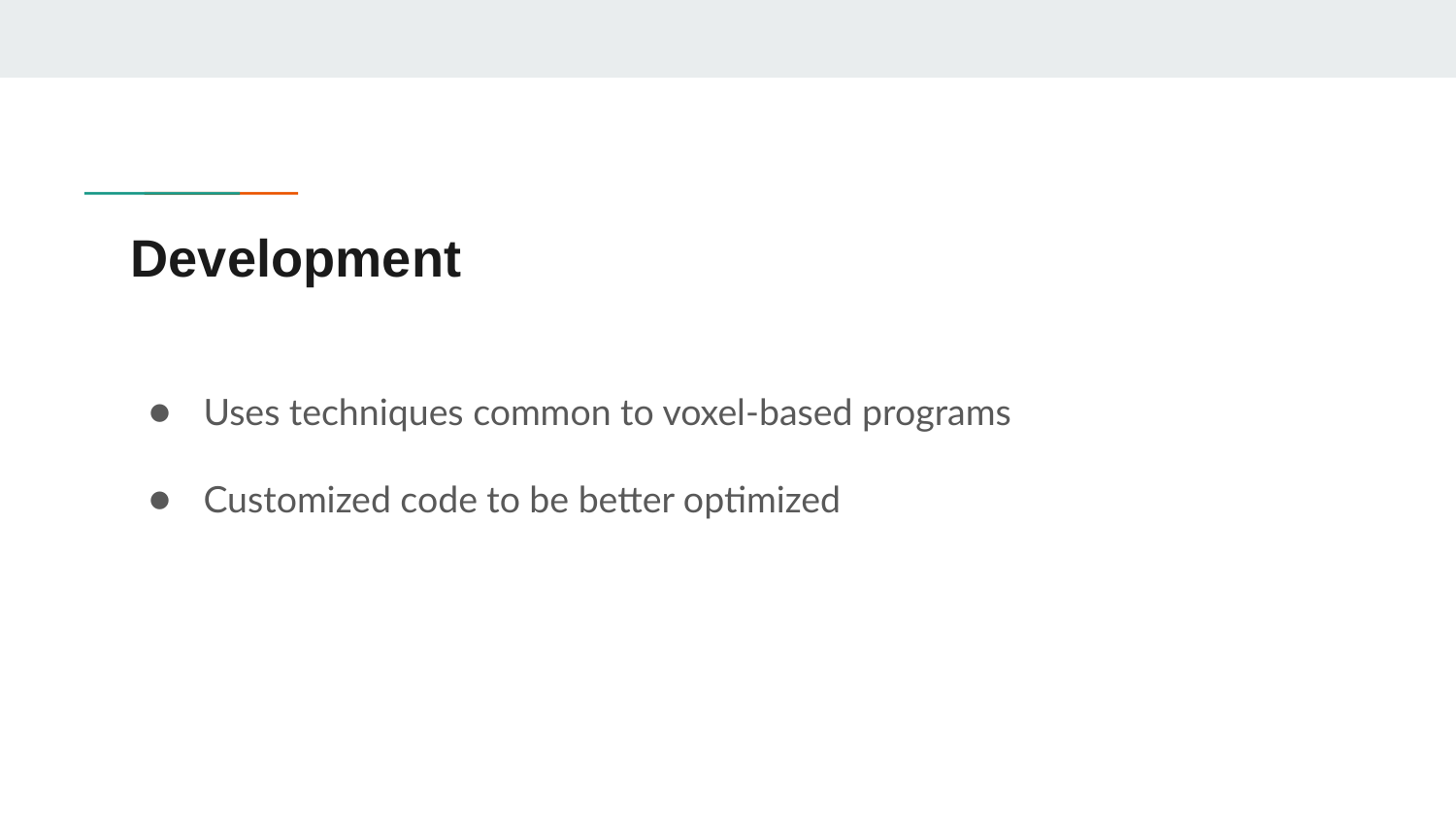

# Development
Uses techniques common to voxel-based programs
Customized code to be better optimized